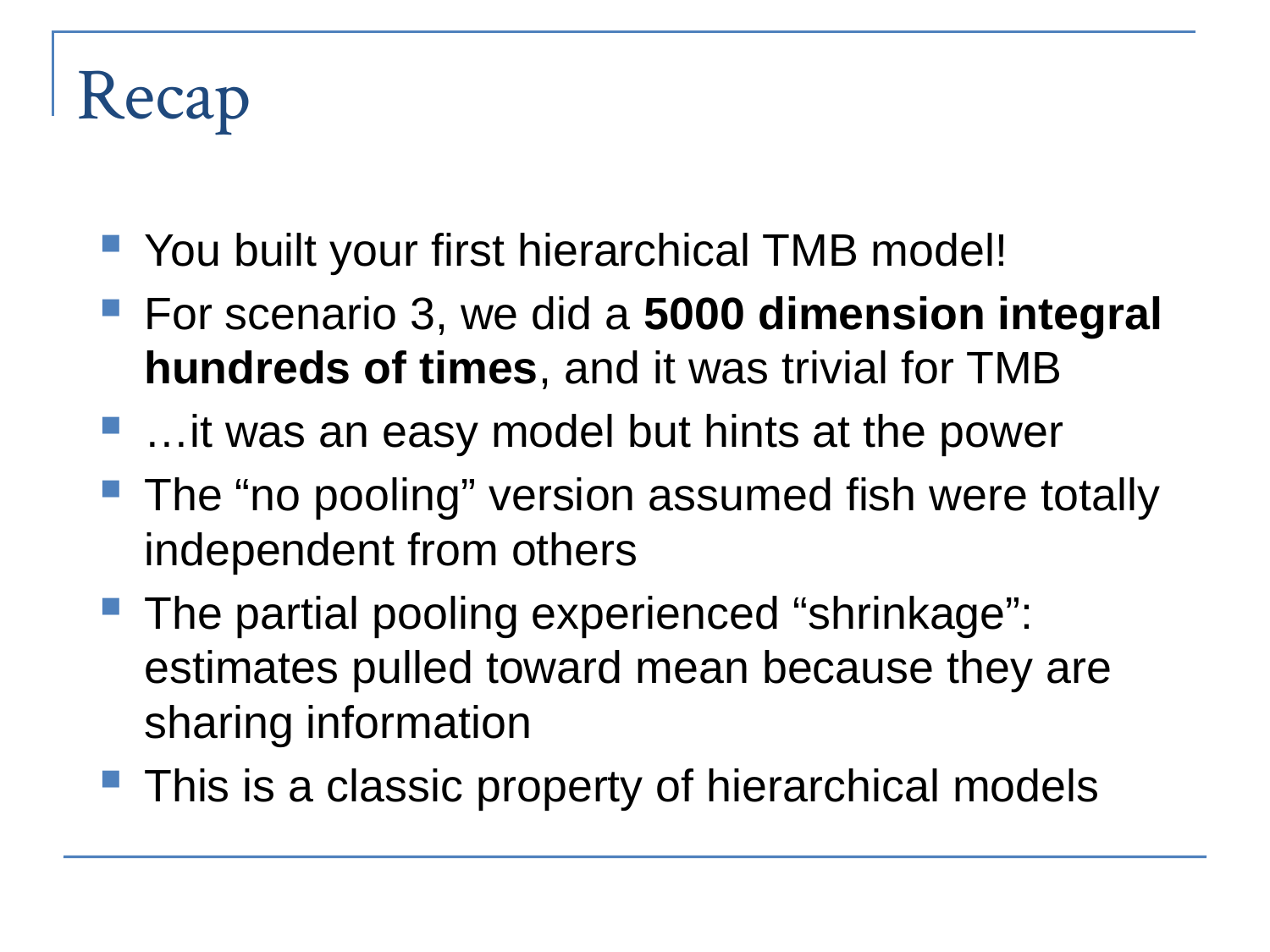

# Recap
You built your first hierarchical TMB model!
For scenario 3, we did a 5000 dimension integral hundreds of times, and it was trivial for TMB
…it was an easy model but hints at the power
The “no pooling” version assumed fish were totally independent from others
The partial pooling experienced “shrinkage”: estimates pulled toward mean because they are sharing information
This is a classic property of hierarchical models